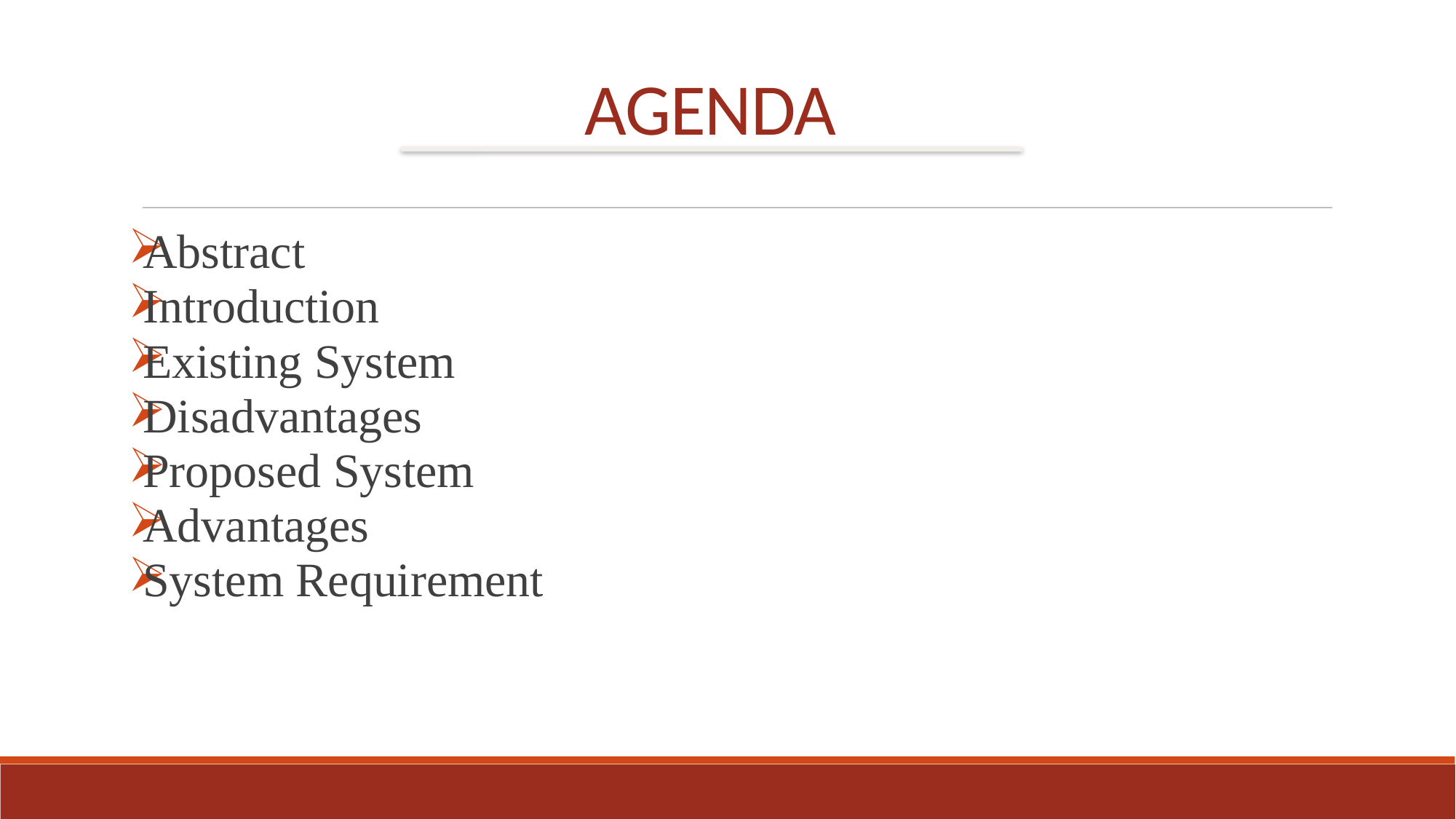

AGENDA

Abstract
Introduction
Existing System
Disadvantages
Proposed System
Advantages
System Requirement